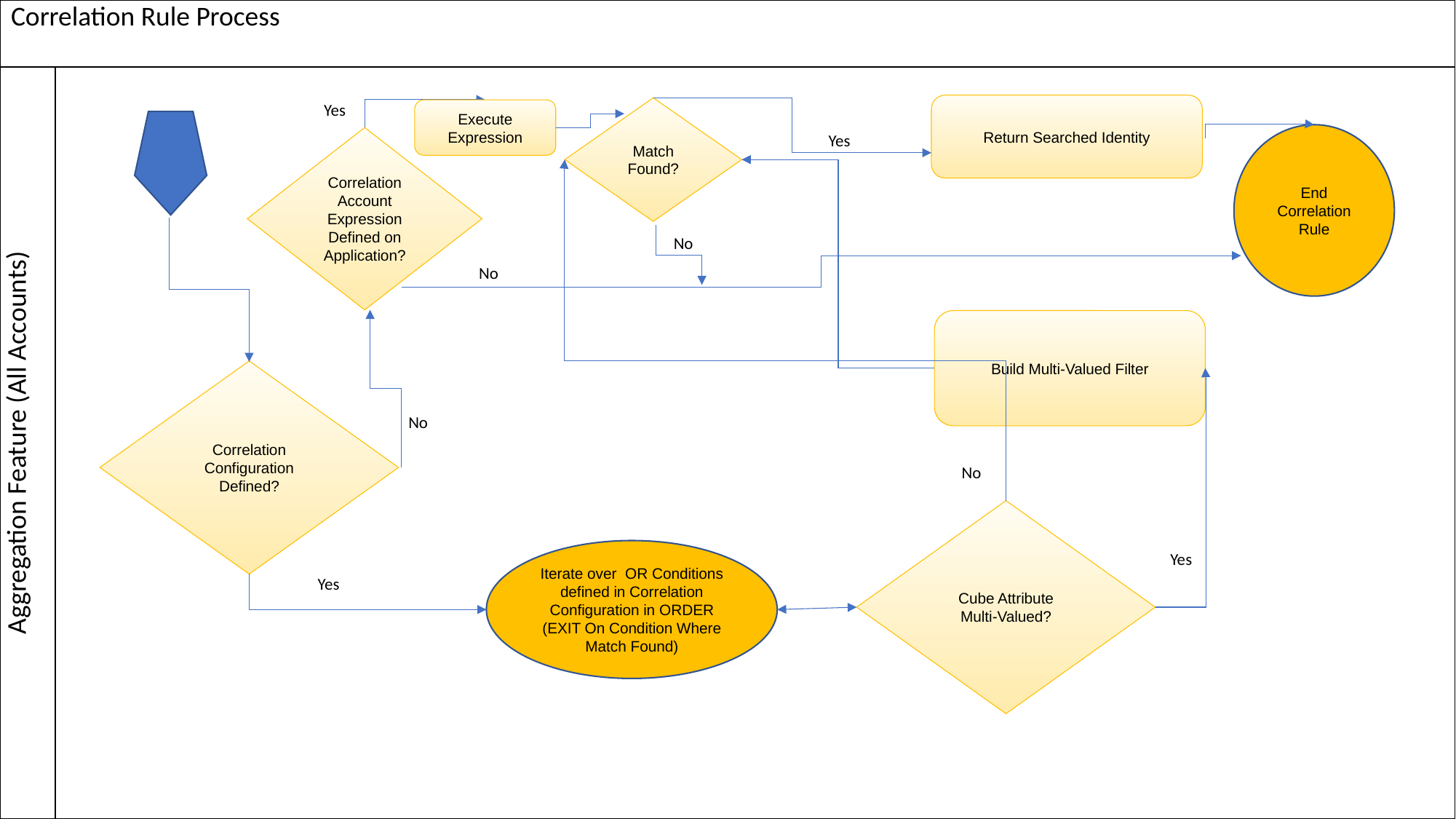

| Correlation Rule Process |  |
| --- | --- |
| Aggregation Feature (All Accounts) |  |
Yes
Return Searched Identity
Match Found?
Execute Expression

Yes
End Correlation Rule
Correlation Account Expression Defined on Application?
No
No
Build Multi-Valued Filter
Correlation Configuration Defined?
No
No
Cube Attribute Multi-Valued?
Yes
Iterate over  OR Conditions defined in Correlation Configuration in ORDER (EXIT On Condition Where Match Found)
Yes